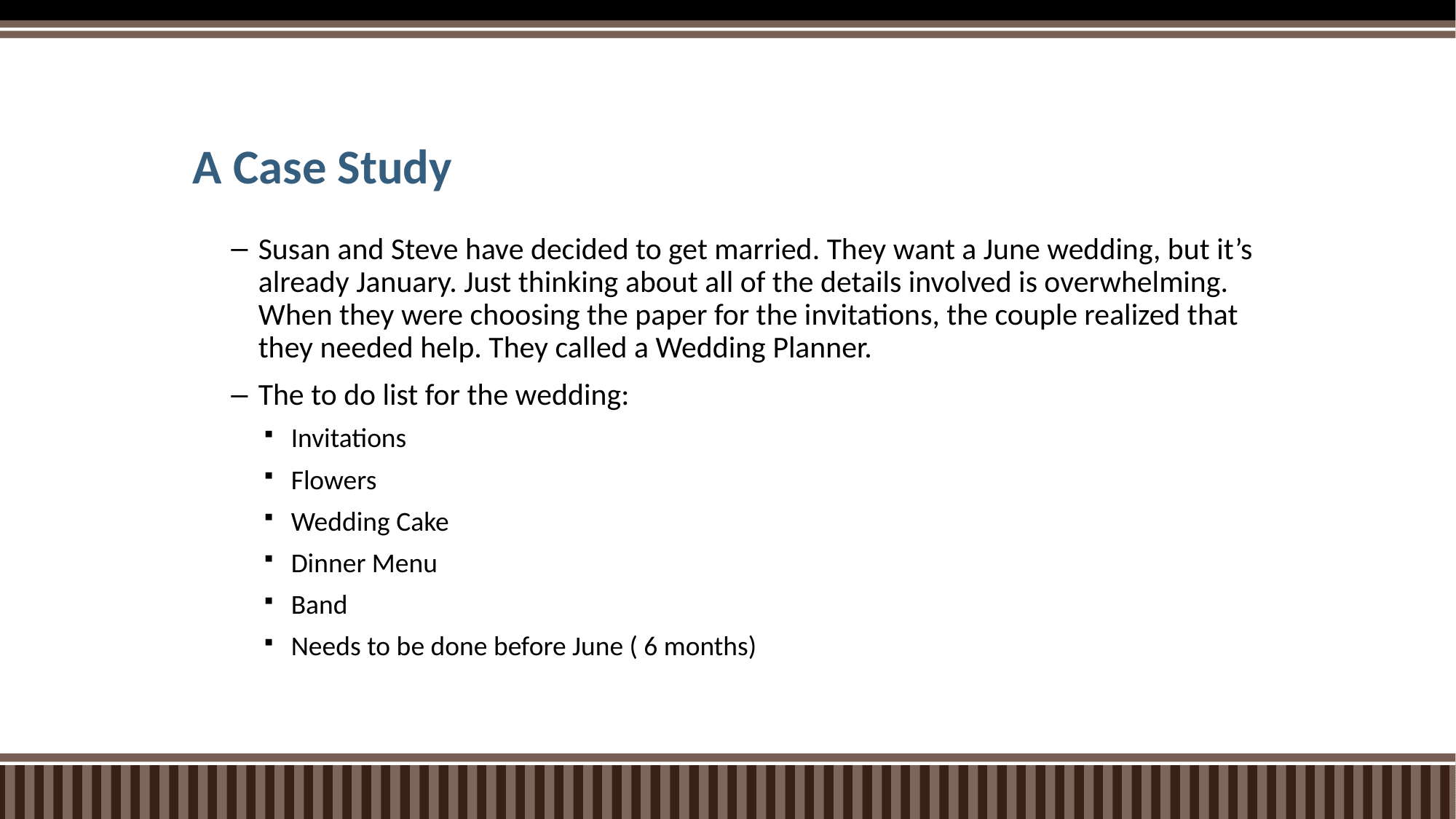

# A Case Study
Susan and Steve have decided to get married. They want a June wedding, but it’s already January. Just thinking about all of the details involved is overwhelming. When they were choosing the paper for the invitations, the couple realized that they needed help. They called a Wedding Planner.
The to do list for the wedding:
Invitations
Flowers
Wedding Cake
Dinner Menu
Band
Needs to be done before June ( 6 months)